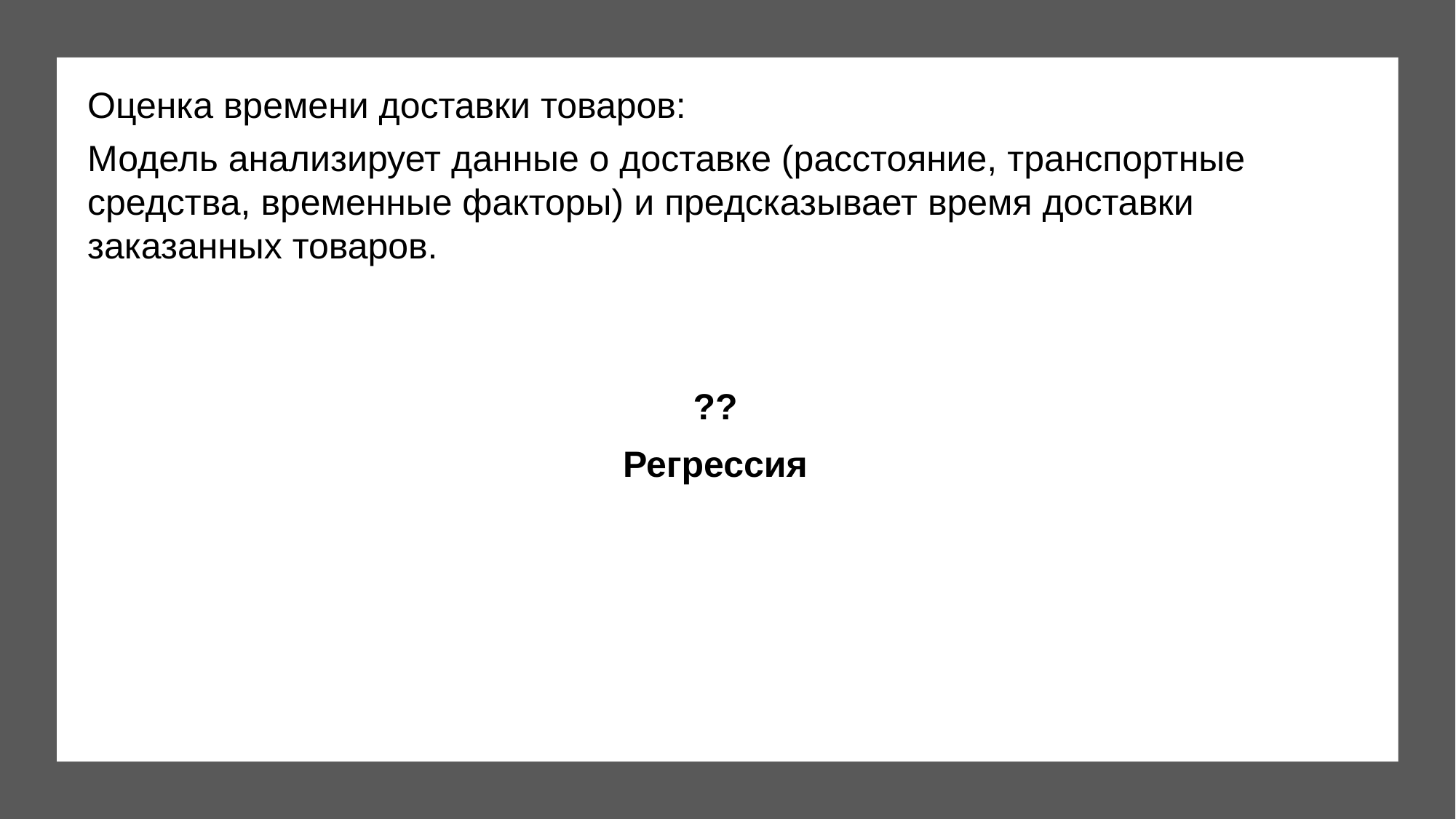

Оценка времени доставки товаров:
Модель анализирует данные о доставке (расстояние, транспортные средства, временные факторы) и предсказывает время доставки заказанных товаров.
??
Регрессия